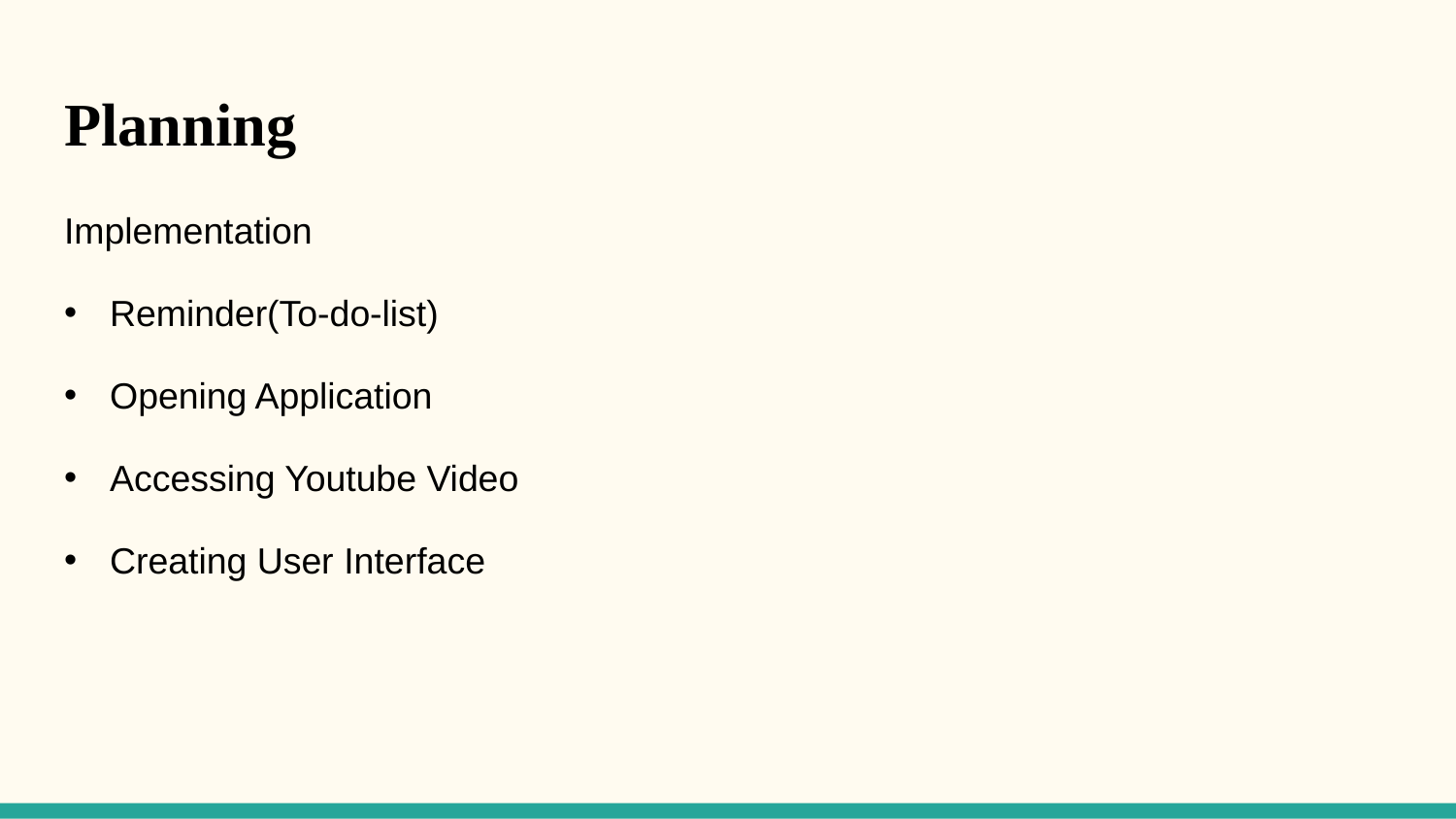

# Planning
Implementation
Reminder(To-do-list)
Opening Application
Accessing Youtube Video
Creating User Interface